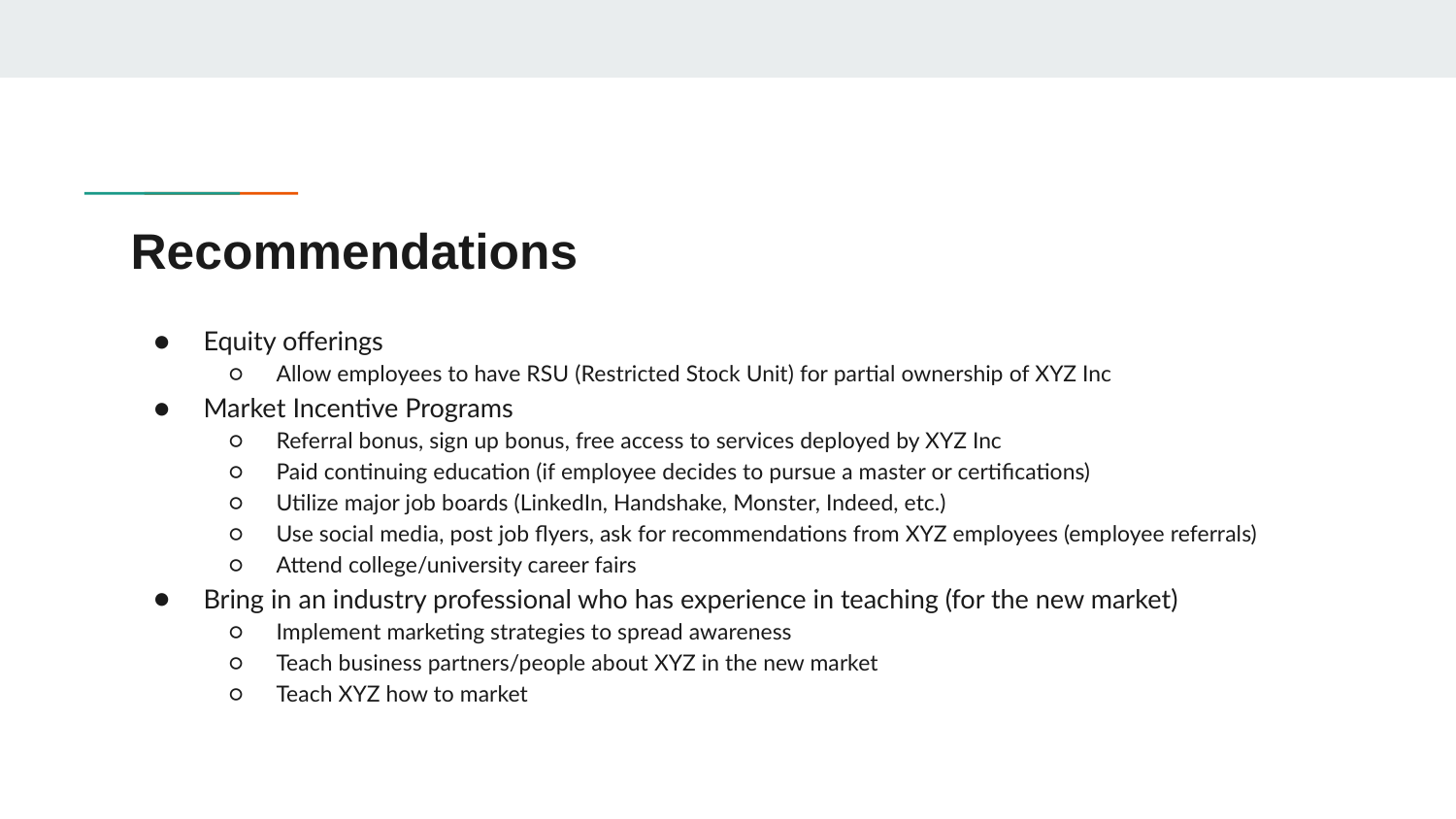

# Recommendations
Equity offerings
Allow employees to have RSU (Restricted Stock Unit) for partial ownership of XYZ Inc
Market Incentive Programs
Referral bonus, sign up bonus, free access to services deployed by XYZ Inc
Paid continuing education (if employee decides to pursue a master or certifications)
Utilize major job boards (LinkedIn, Handshake, Monster, Indeed, etc.)
Use social media, post job flyers, ask for recommendations from XYZ employees (employee referrals)
Attend college/university career fairs
Bring in an industry professional who has experience in teaching (for the new market)
Implement marketing strategies to spread awareness
Teach business partners/people about XYZ in the new market
Teach XYZ how to market